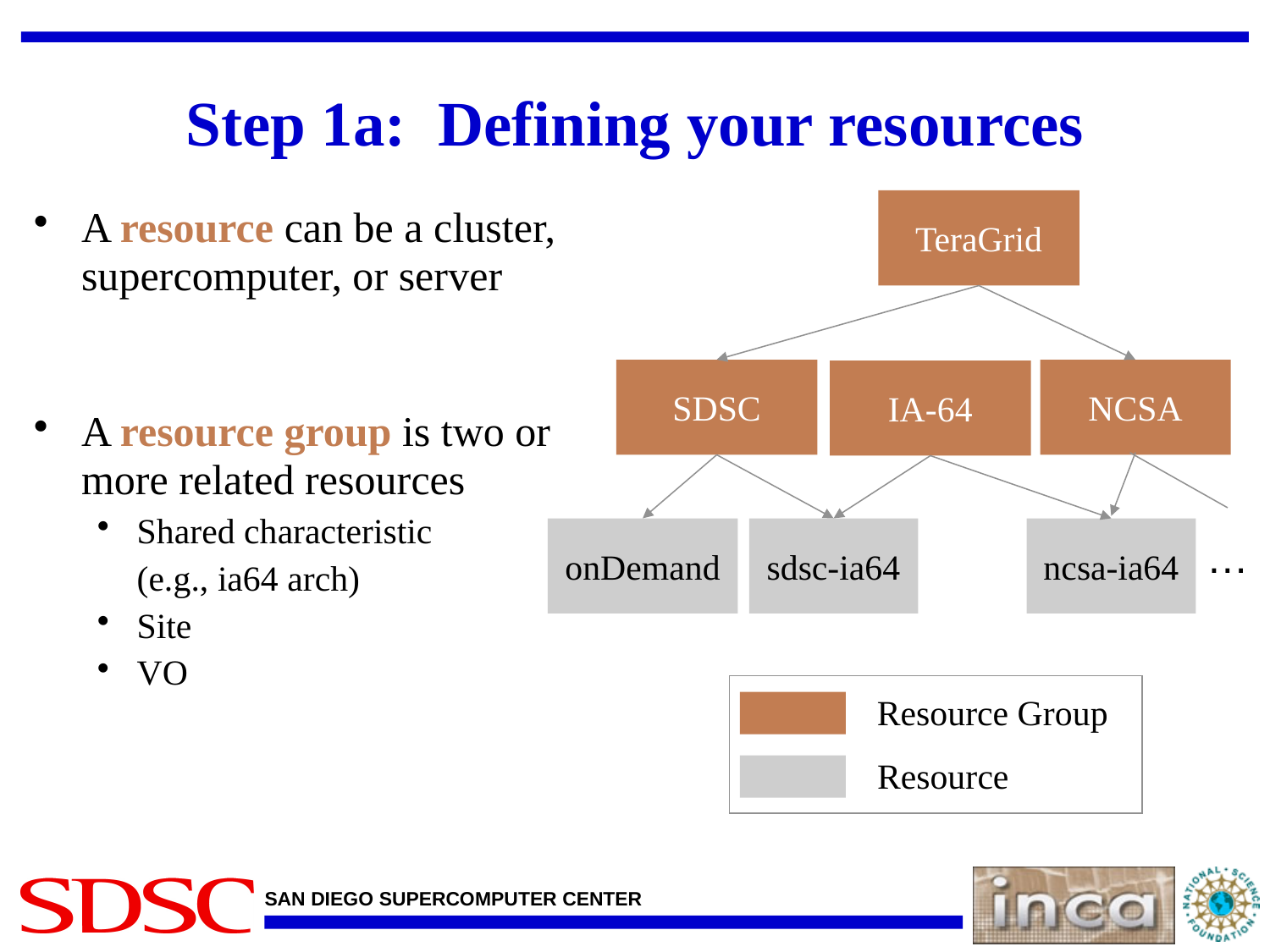

# Step 1a:  Defining your resources
TeraGrid
A resource can be a cluster, supercomputer, or server

SDSC
NCSA
IA-64
A resource group is two or more related resources
Shared characteristic
	(e.g., ia64 arch)
Site
VO

onDemand
sdsc-ia64
ncsa-ia64
…

Resource Group

Resource